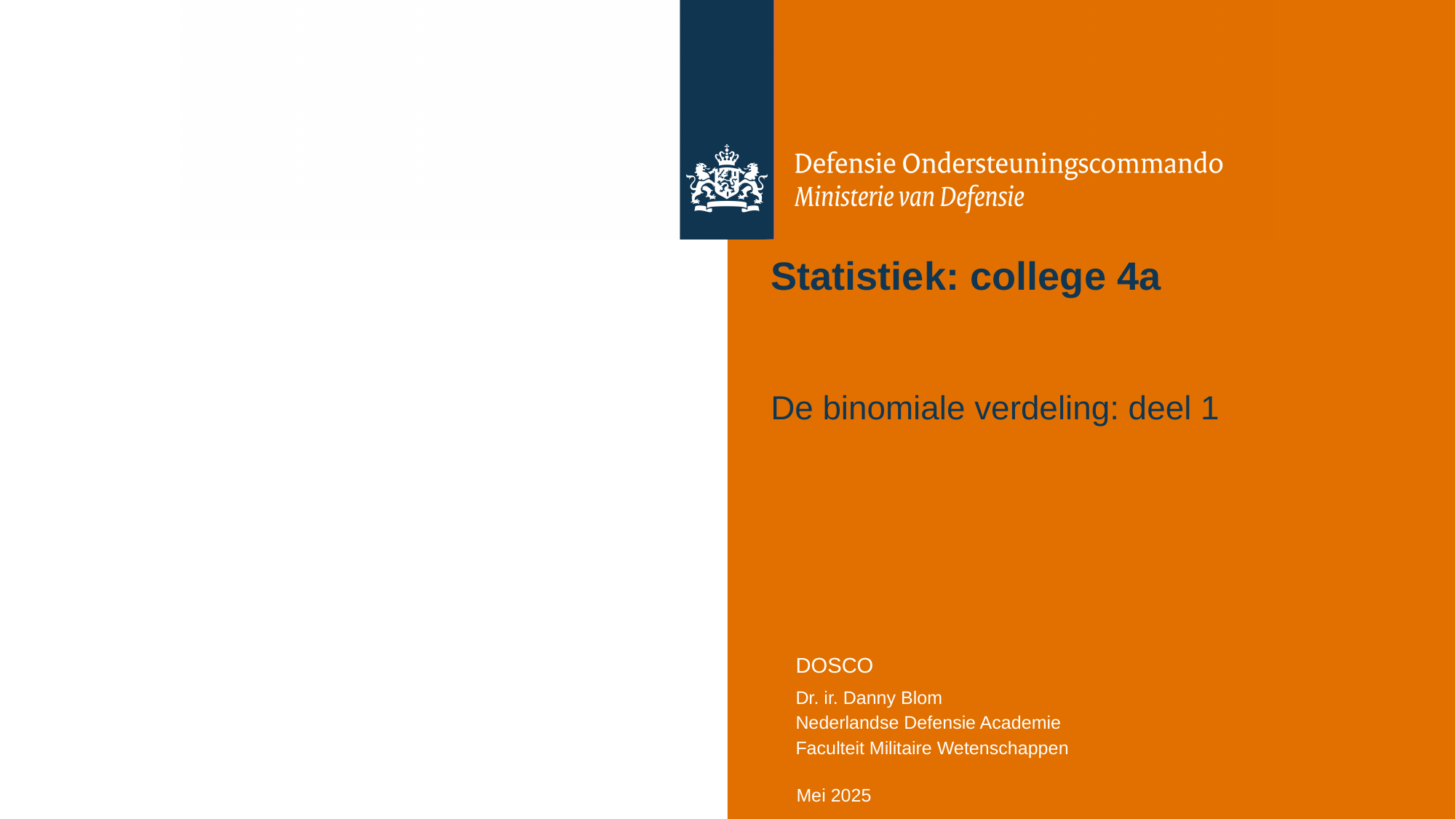

# Statistiek: college 4a
De binomiale verdeling: deel 1
Mei 2025